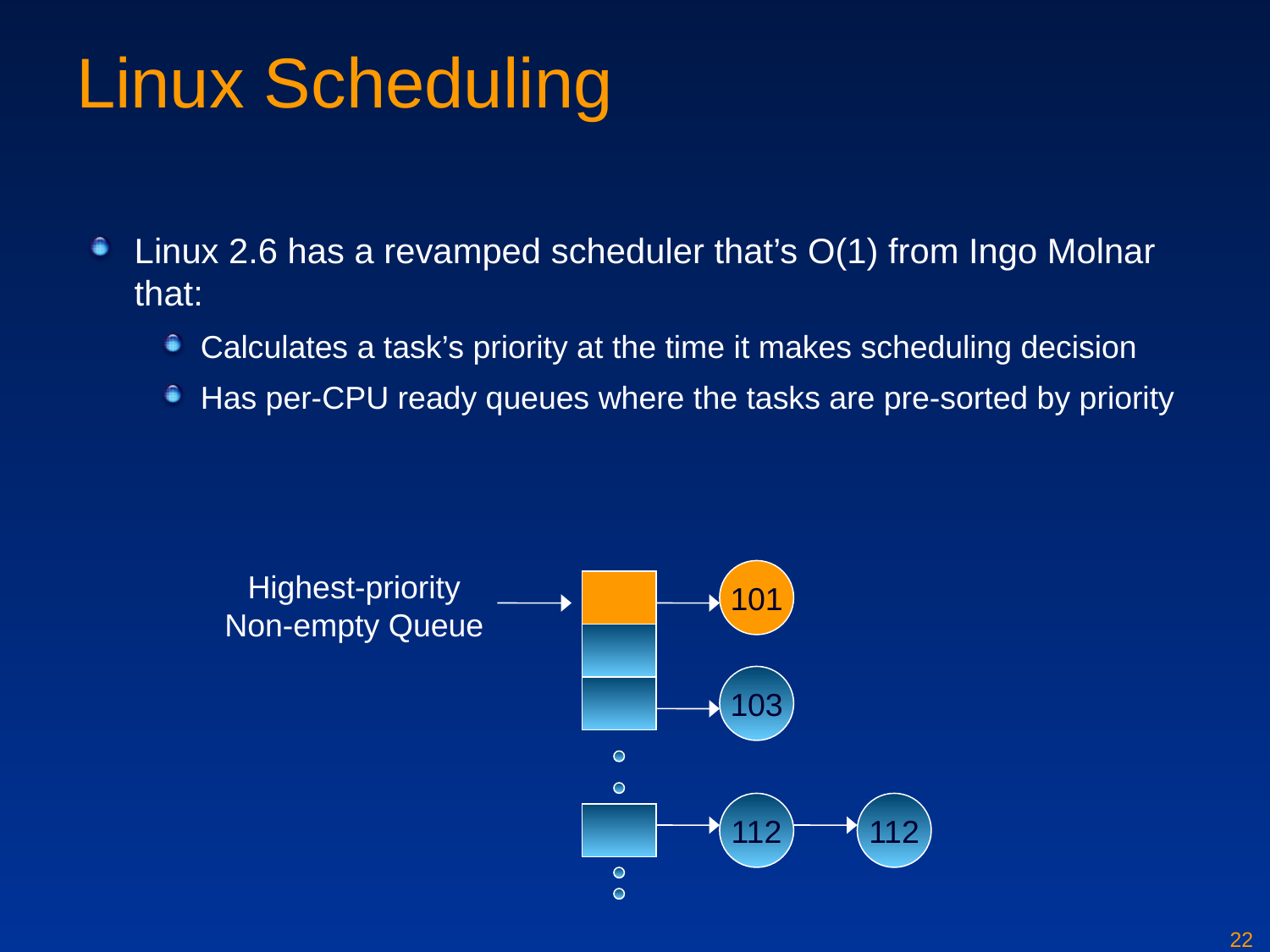

# Linux Scheduling
Linux 2.6 has a revamped scheduler that’s O(1) from Ingo Molnar that:
Calculates a task’s priority at the time it makes scheduling decision
Has per-CPU ready queues where the tasks are pre-sorted by priority
Highest-priority
Non-empty Queue
101

103

112
112

22